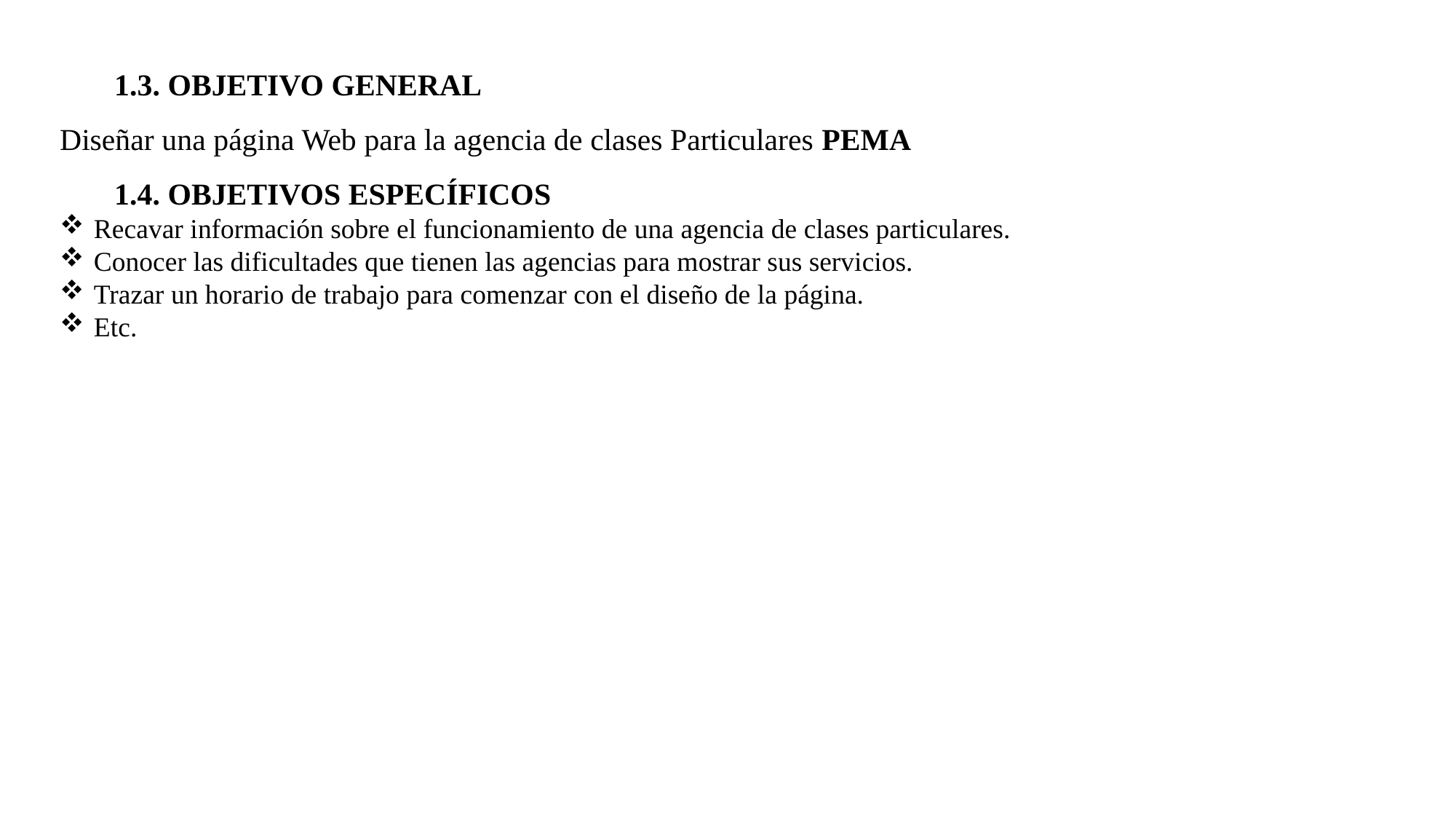

1.3. OBJETIVO GENERAL
Diseñar una página Web para la agencia de clases Particulares PEMA
1.4. OBJETIVOS ESPECÍFICOS
Recavar información sobre el funcionamiento de una agencia de clases particulares.
Conocer las dificultades que tienen las agencias para mostrar sus servicios.
Trazar un horario de trabajo para comenzar con el diseño de la página.
Etc.